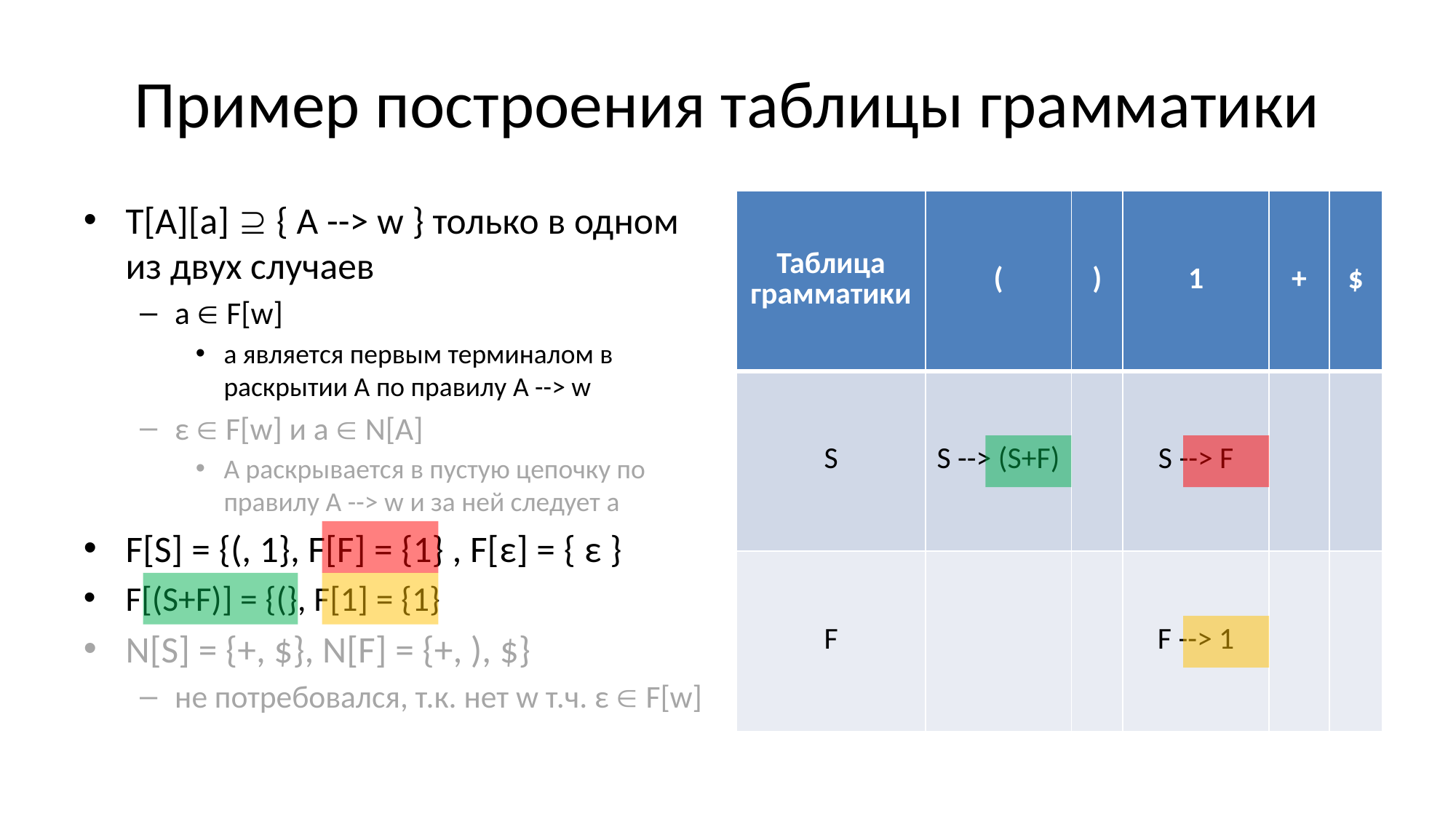

# Пример построения таблицы грамматики
| Таблица грамматики | ( | ) | 1 | + | $ |
| --- | --- | --- | --- | --- | --- |
| S | S --> (S+F) |  | S --> F |  |  |
| F |  |  | F --> 1 |  |  |
T[A][a] ⊇ { A --> w } только в одном из двух случаев
a ∈ F[w]
a является первым терминалом в раскрытии A по правилу A --> w
ε ∈ F[w] и a ∈ N[A]
A раскрывается в пустую цепочку по правилу A --> w и за ней следует a
F[S] = {(, 1}, F[F] = {1} , F[ε] = { ε }
F[(S+F)] = {(}, F[1] = {1}
N[S] = {+, $}, N[F] = {+, ), $}
не потребовался, т.к. нет w т.ч. ε ∈ F[w]